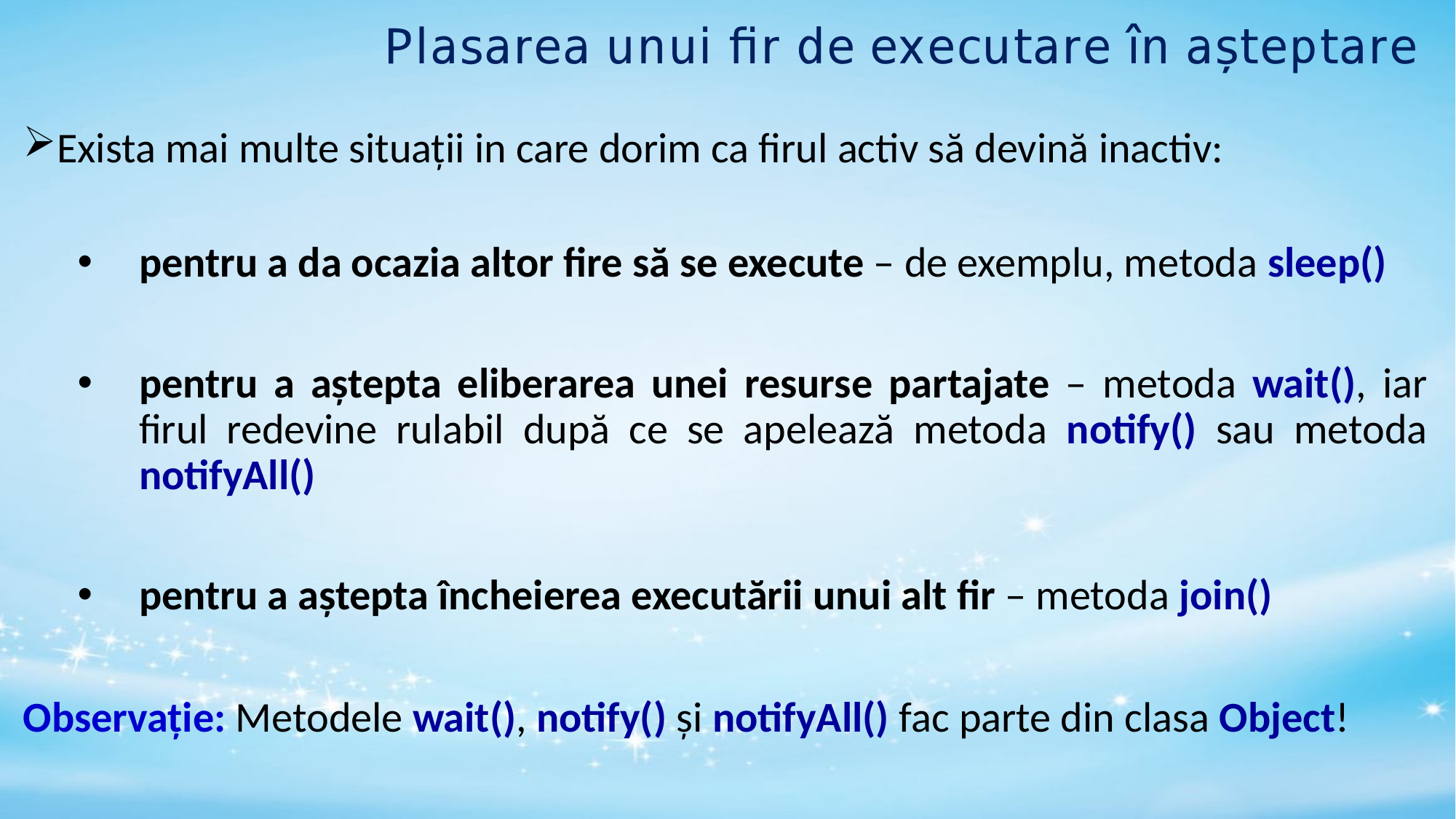

# Plasarea unui fir de executare în așteptare
Exista mai multe situații in care dorim ca firul activ să devină inactiv:

pentru a da ocazia altor fire să se execute – de exemplu, metoda sleep()

pentru a aștepta eliberarea unei resurse partajate – metoda wait(), iar firul redevine rulabil după ce se apelează metoda notify() sau metoda notifyAll()

pentru a aștepta încheierea executării unui alt fir – metoda join()

Observație: Metodele wait(), notify() și notifyAll() fac parte din clasa Object!